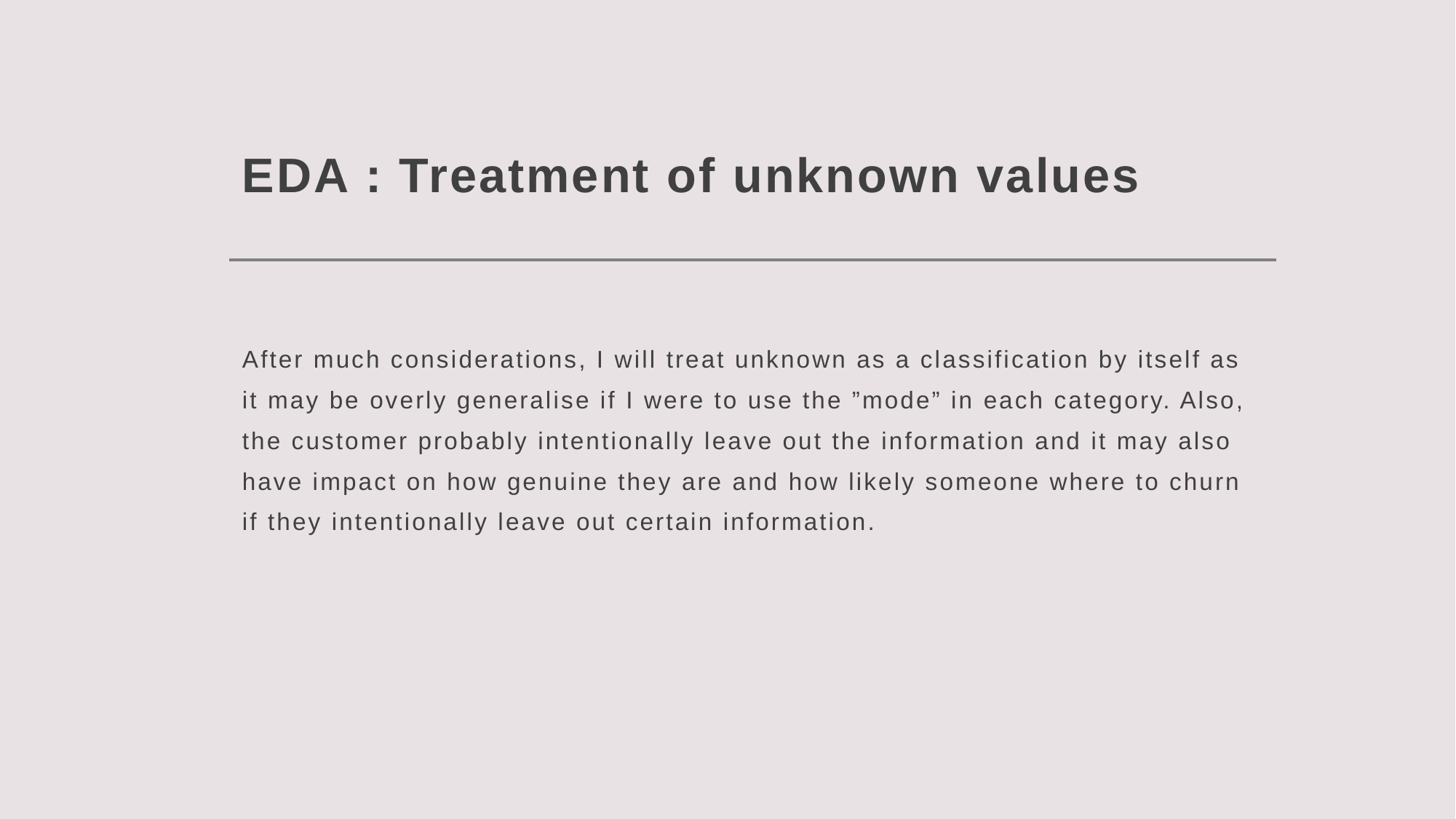

# EDA : Treatment of unknown values

After much considerations, I will treat unknown as a classification by itself as it may be overly generalise if I were to use the ”mode” in each category. Also, the customer probably intentionally leave out the information and it may also have impact on how genuine they are and how likely someone where to churn if they intentionally leave out certain information.